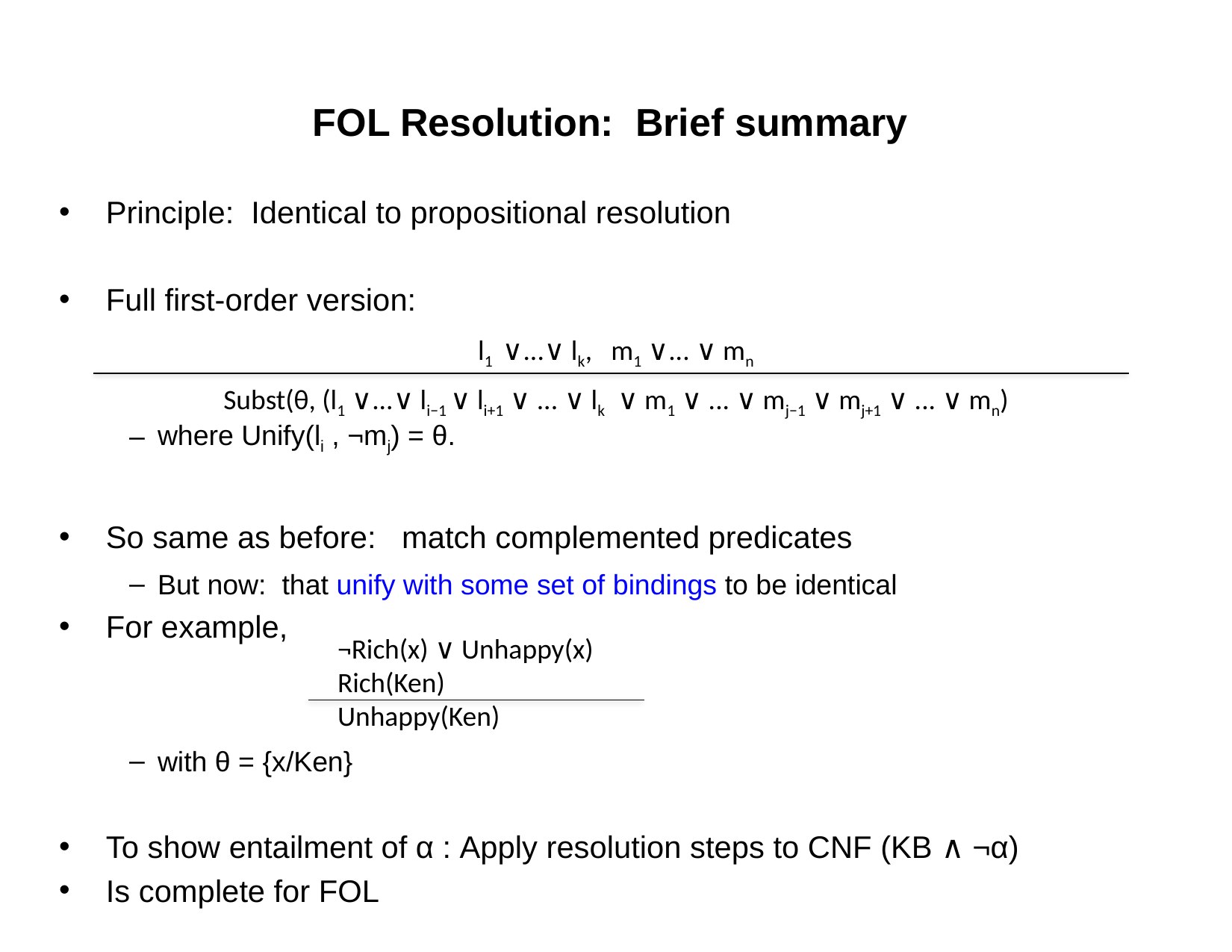

# FOL Resolution:  Brief summary
Principle:  Identical to propositional resolution

Full first-order version:

where Unify(li , ¬mj) = θ.

So same as before:   match complemented predicates
But now:  that unify with some set of bindings to be identical
For example,

with θ = {x/Ken}

To show entailment of α : Apply resolution steps to CNF (KB ∧ ¬α)
Is complete for FOL
l1  ∨...∨ lk,   m1 ∨... ∨ mn
Subst(θ, (l1 ∨...∨ li−1 ∨ li+1 ∨ ... ∨ lk  ∨ m1 ∨ ... ∨ mj−1 ∨ mj+1 ∨ ... ∨ mn)
¬Rich(x) ∨ Unhappy(x)  Rich(Ken)
Unhappy(Ken)